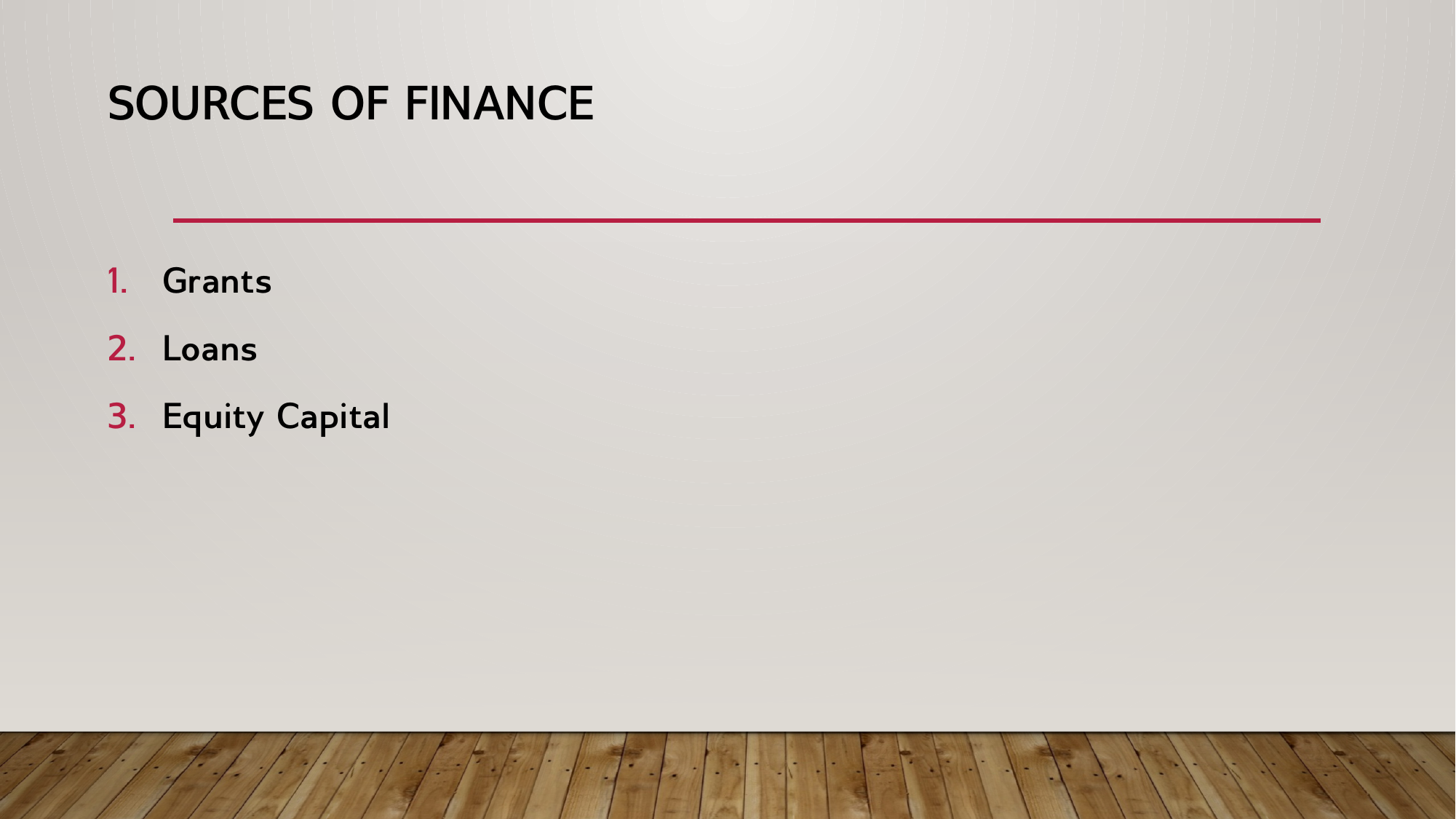

# SOURCES OF FINANCE
Grants
Loans
Equity Capital